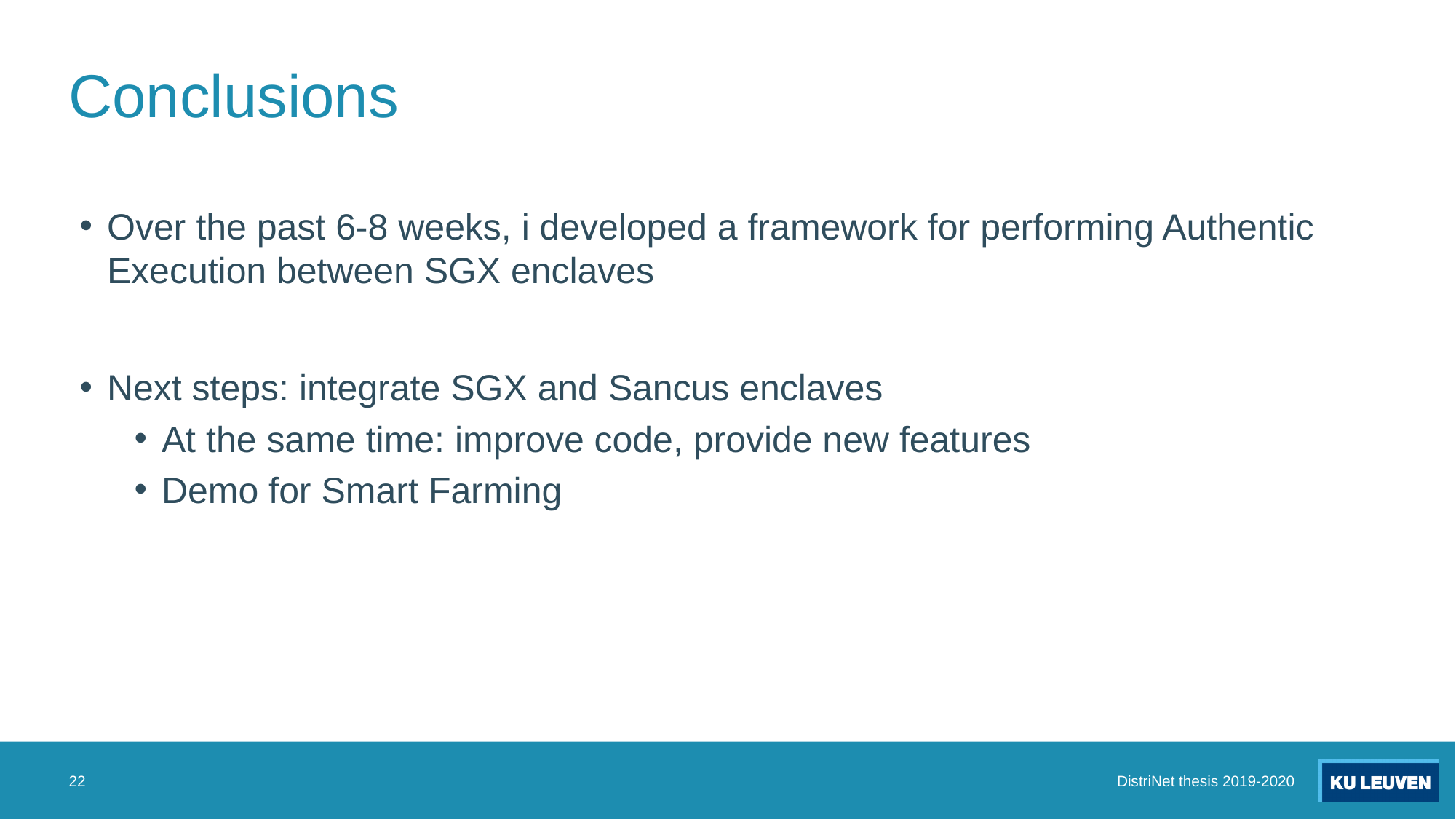

# Conclusions
Over the past 6-8 weeks, i developed a framework for performing Authentic Execution between SGX enclaves

Next steps: integrate SGX and Sancus enclaves
At the same time: improve code, provide new features
Demo for Smart Farming
22
DistriNet thesis 2019-2020